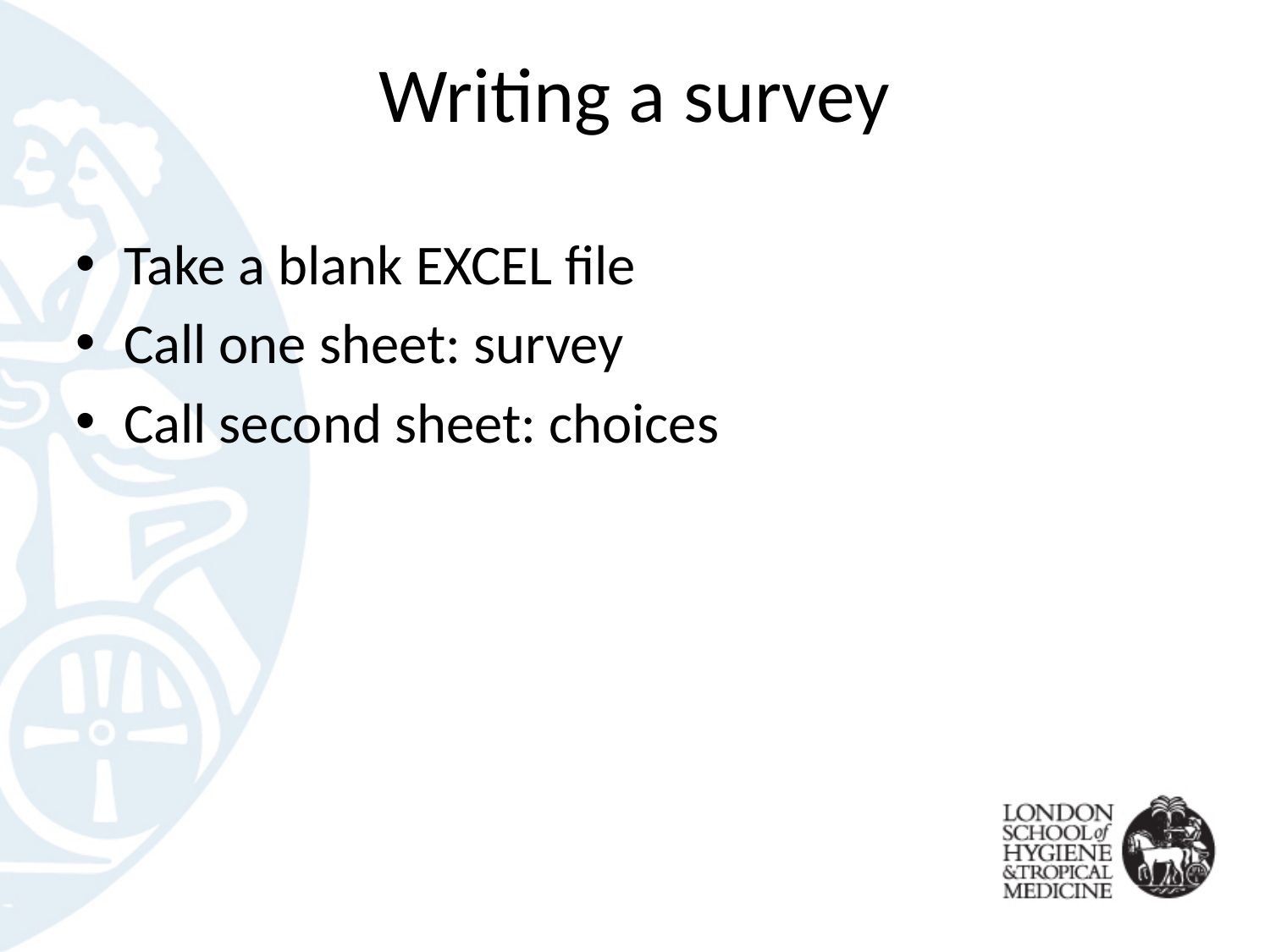

# Writing a survey
Take a blank EXCEL file
Call one sheet: survey
Call second sheet: choices